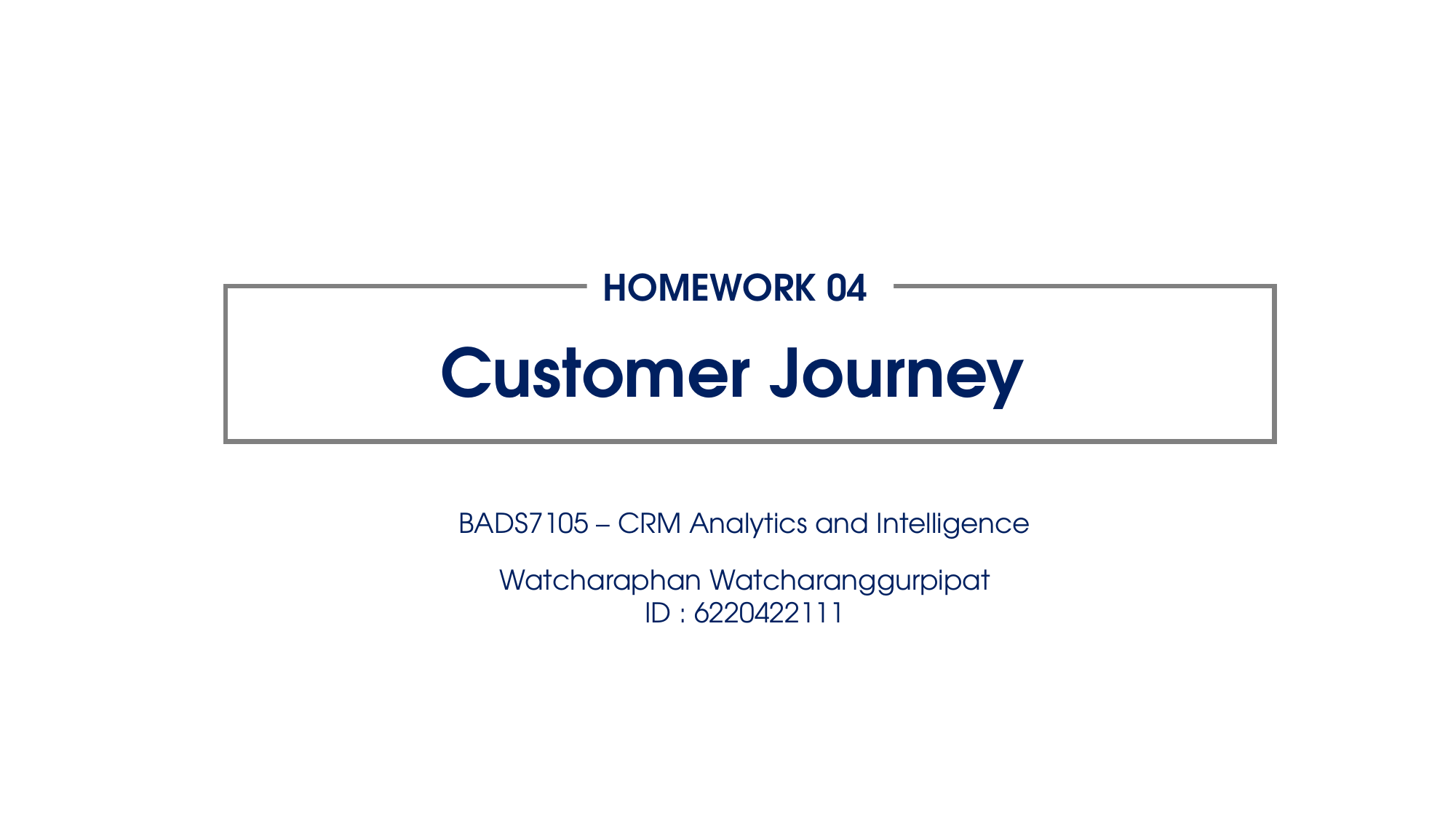

HOMEWORK 04

Customer Journey
BADS7105 – CRM Analytics and Intelligence
Watcharaphan Watcharanggurpipat
ID : 6220422111